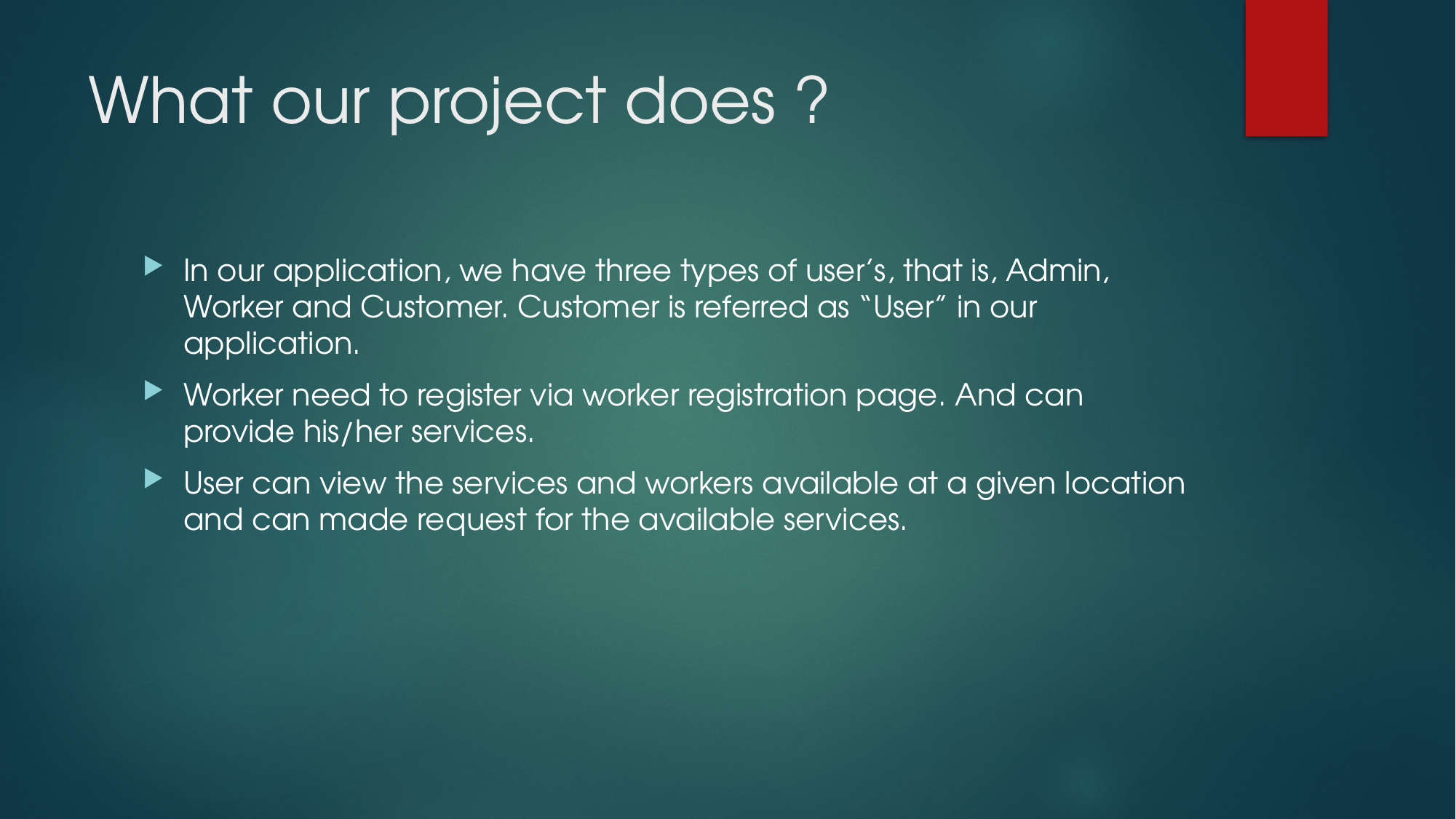

# What our project does ?
In our application, we have three types of user’s, that is, Admin, Worker and Customer. Customer is referred as “User” in our application.
Worker need to register via worker registration page. And can provide his/her services.
User can view the services and workers available at a given location and can made request for the available services.